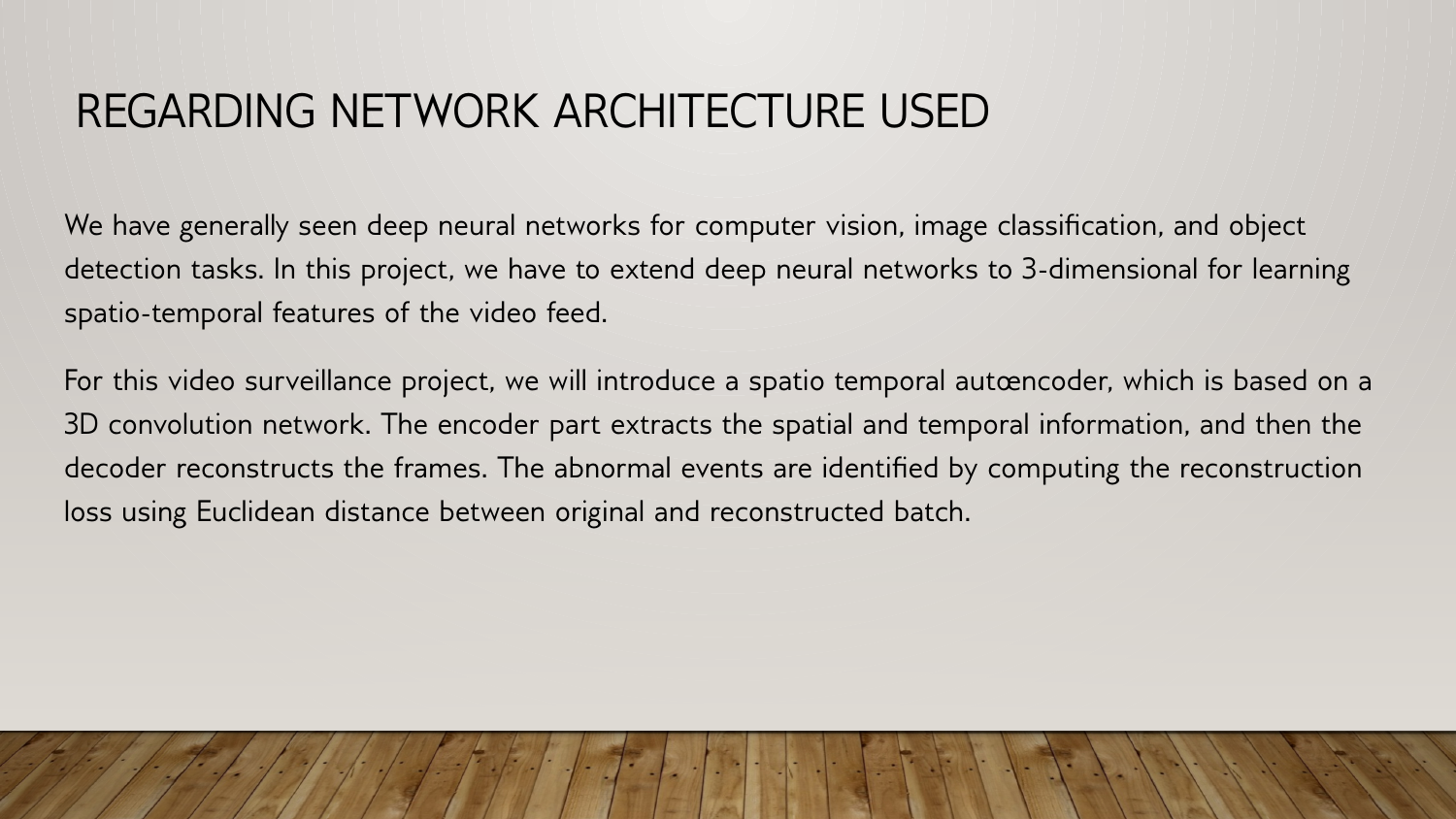

# Regarding network architecture used
We have generally seen deep neural networks for computer vision, image classification, and object detection tasks. In this project, we have to extend deep neural networks to 3-dimensional for learning spatio-temporal features of the video feed.
For this video surveillance project, we will introduce a spatio temporal autoencoder, which is based on a 3D convolution network. The encoder part extracts the spatial and temporal information, and then the decoder reconstructs the frames. The abnormal events are identified by computing the reconstruction loss using Euclidean distance between original and reconstructed batch.